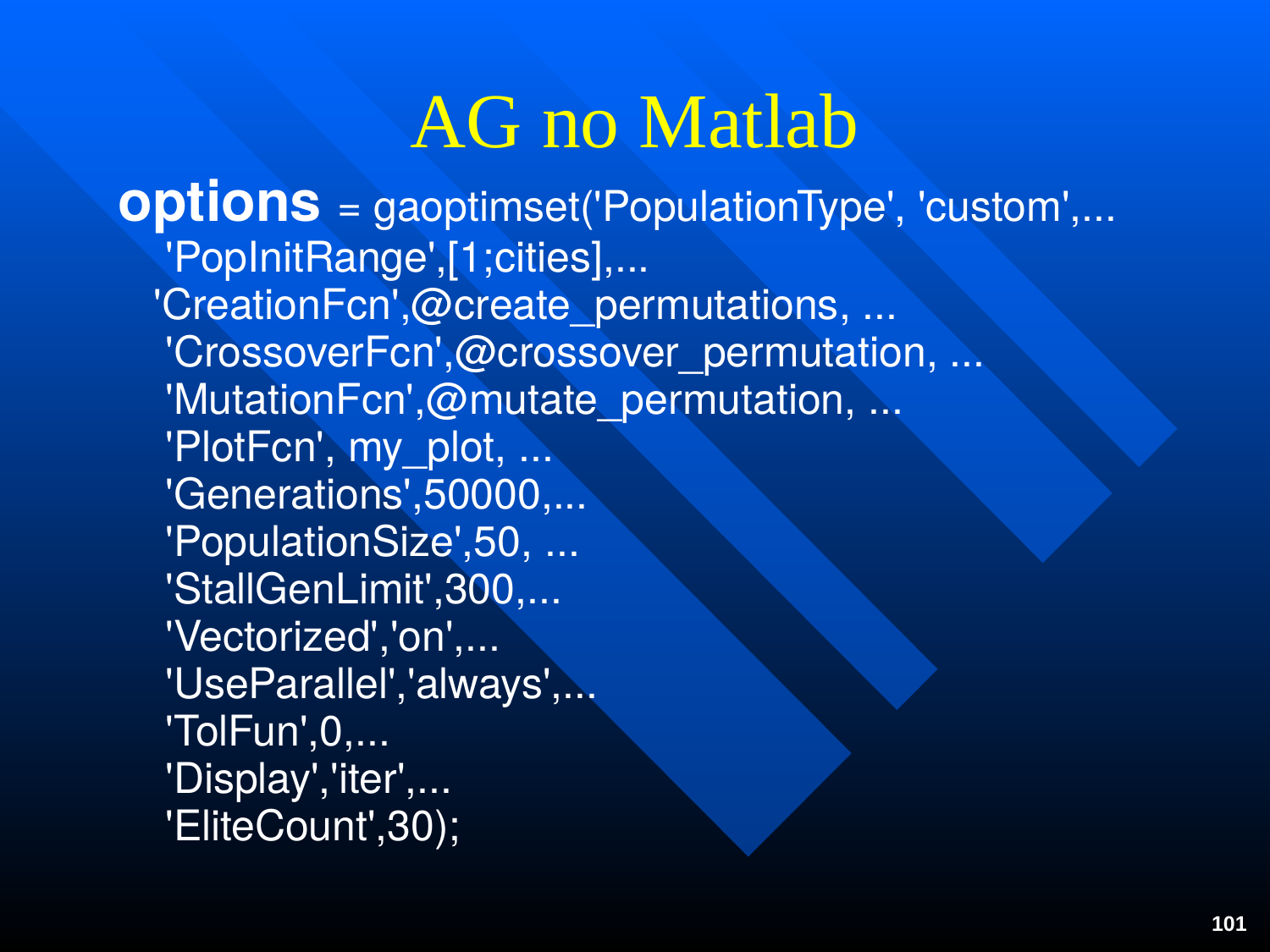

# AG no Matlab
options = gaoptimset('PopulationType', 'custom',...
    'PopInitRange',[1;cities],...
   'CreationFcn',@create_permutations, ...
    'CrossoverFcn',@crossover_permutation, ...
    'MutationFcn',@mutate_permutation, ...
    'PlotFcn', my_plot, ...
    'Generations',50000,...
    'PopulationSize',50, ...
    'StallGenLimit',300,...
    'Vectorized','on',...
    'UseParallel','always',...
    'TolFun',0,...
    'Display','iter',...
    'EliteCount',30);